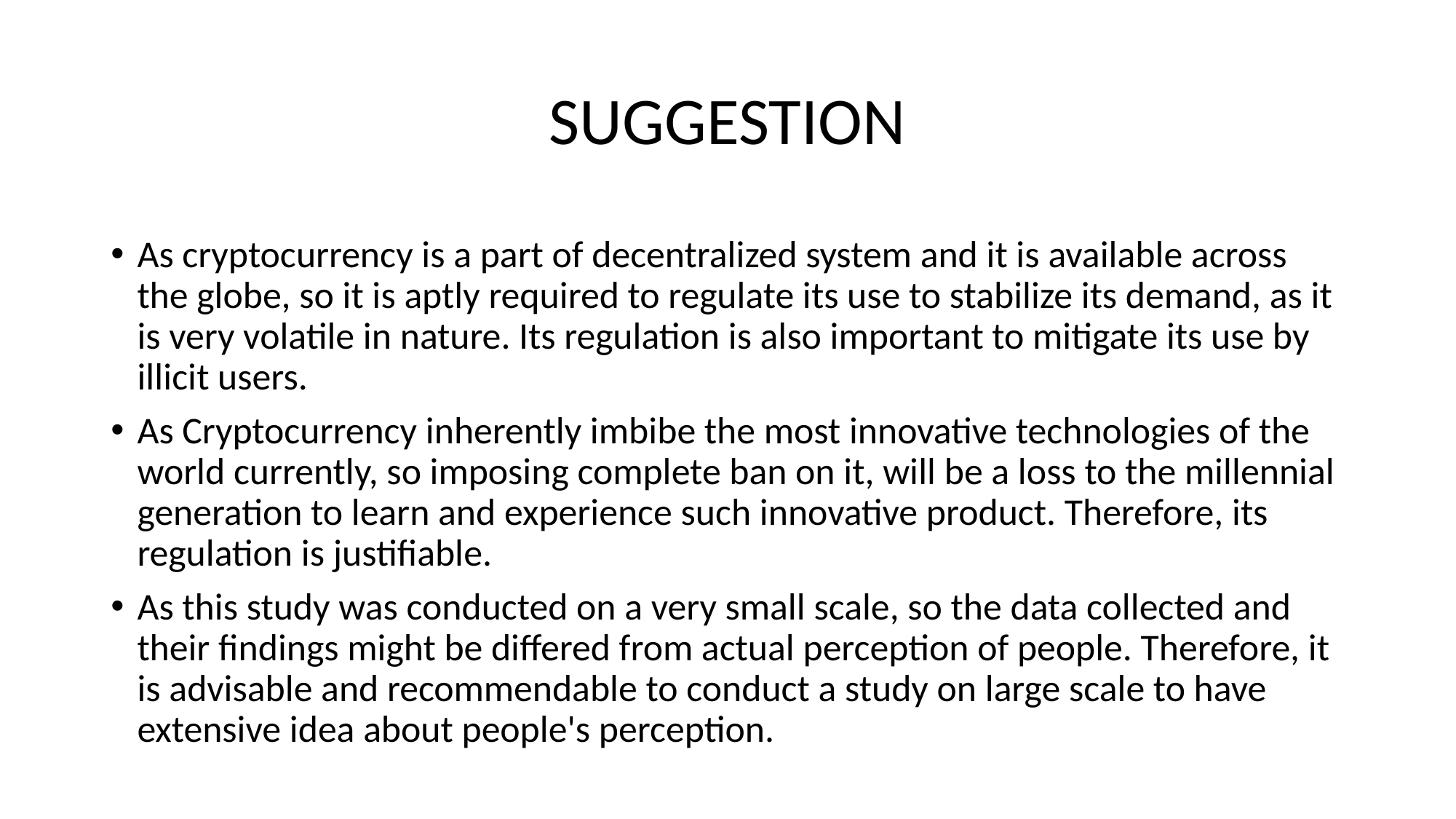

# SUGGESTION

As cryptocurrency is a part of decentralized system and it is available across the globe, so it is aptly required to regulate its use to stabilize its demand, as it is very volatile in nature. Its regulation is also important to mitigate its use by illicit users.
As Cryptocurrency inherently imbibe the most innovative technologies of the world currently, so imposing complete ban on it, will be a loss to the millennial generation to learn and experience such innovative product. Therefore, its regulation is justifiable.
As this study was conducted on a very small scale, so the data collected and their findings might be differed from actual perception of people. Therefore, it is advisable and recommendable to conduct a study on large scale to have extensive idea about people's perception.